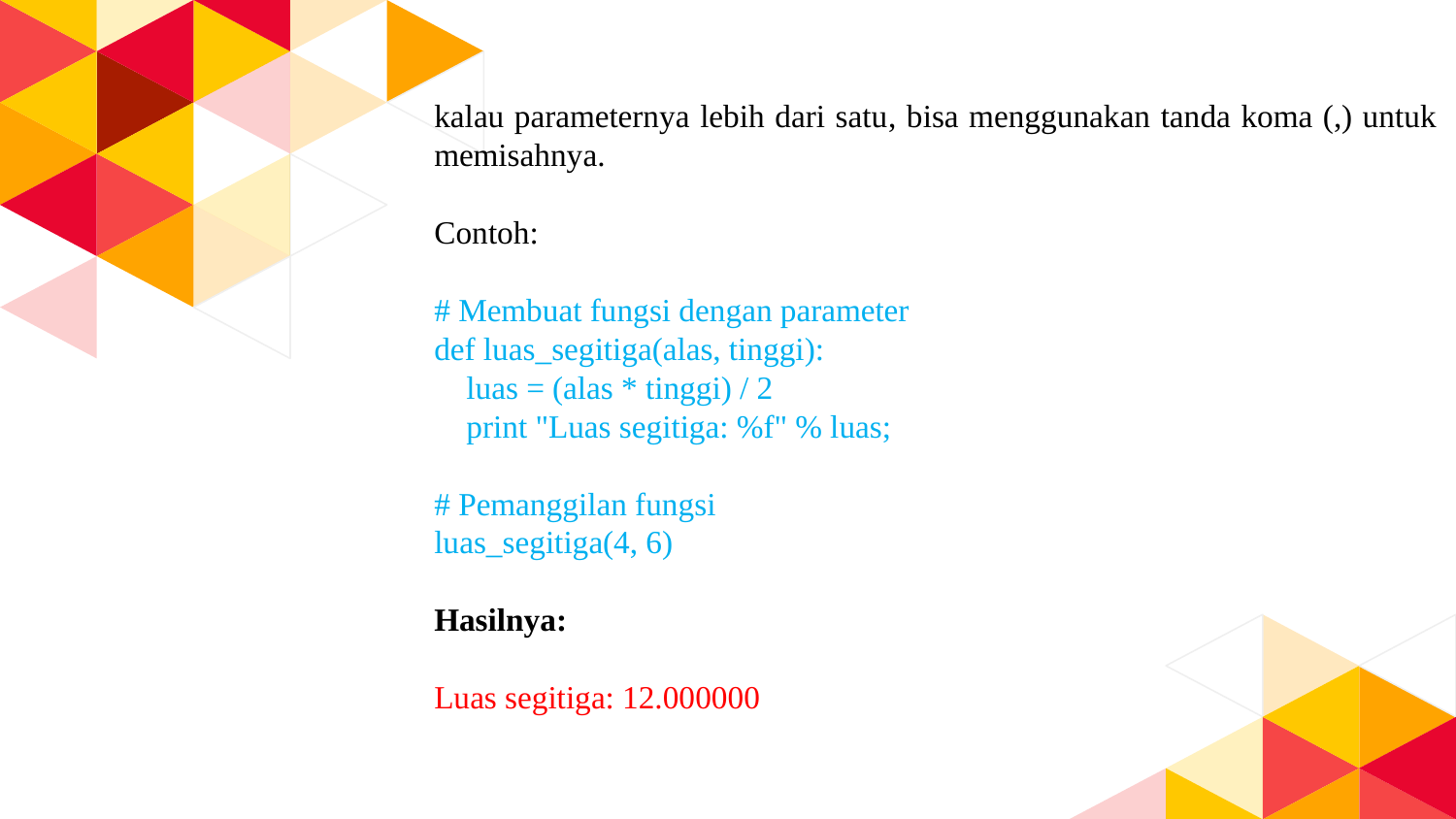

kalau parameternya lebih dari satu, bisa menggunakan tanda koma (,) untuk memisahnya.

Contoh:

# Membuat fungsi dengan parameter
def luas_segitiga(alas, tinggi):
    luas = (alas * tinggi) / 2
    print "Luas segitiga: %f" % luas;

# Pemanggilan fungsi
luas_segitiga(4, 6)

Hasilnya:

Luas segitiga: 12.000000